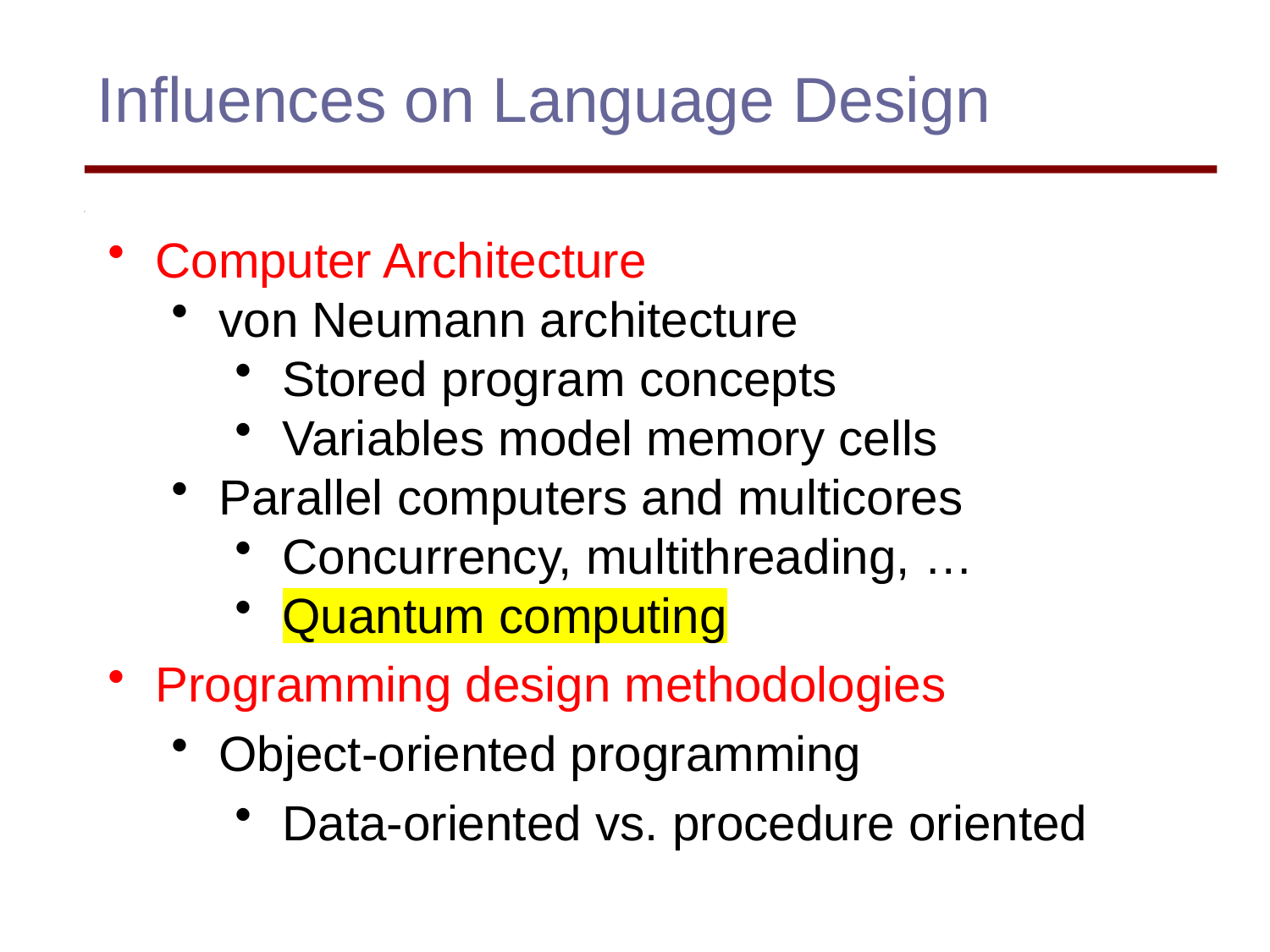

# Influences on Language Design
Computer Architecture
von Neumann architecture
Stored program concepts
Variables model memory cells
Parallel computers and multicores
Concurrency, multithreading, …
Quantum computing
Programming design methodologies
Object-oriented programming
Data-oriented vs. procedure oriented